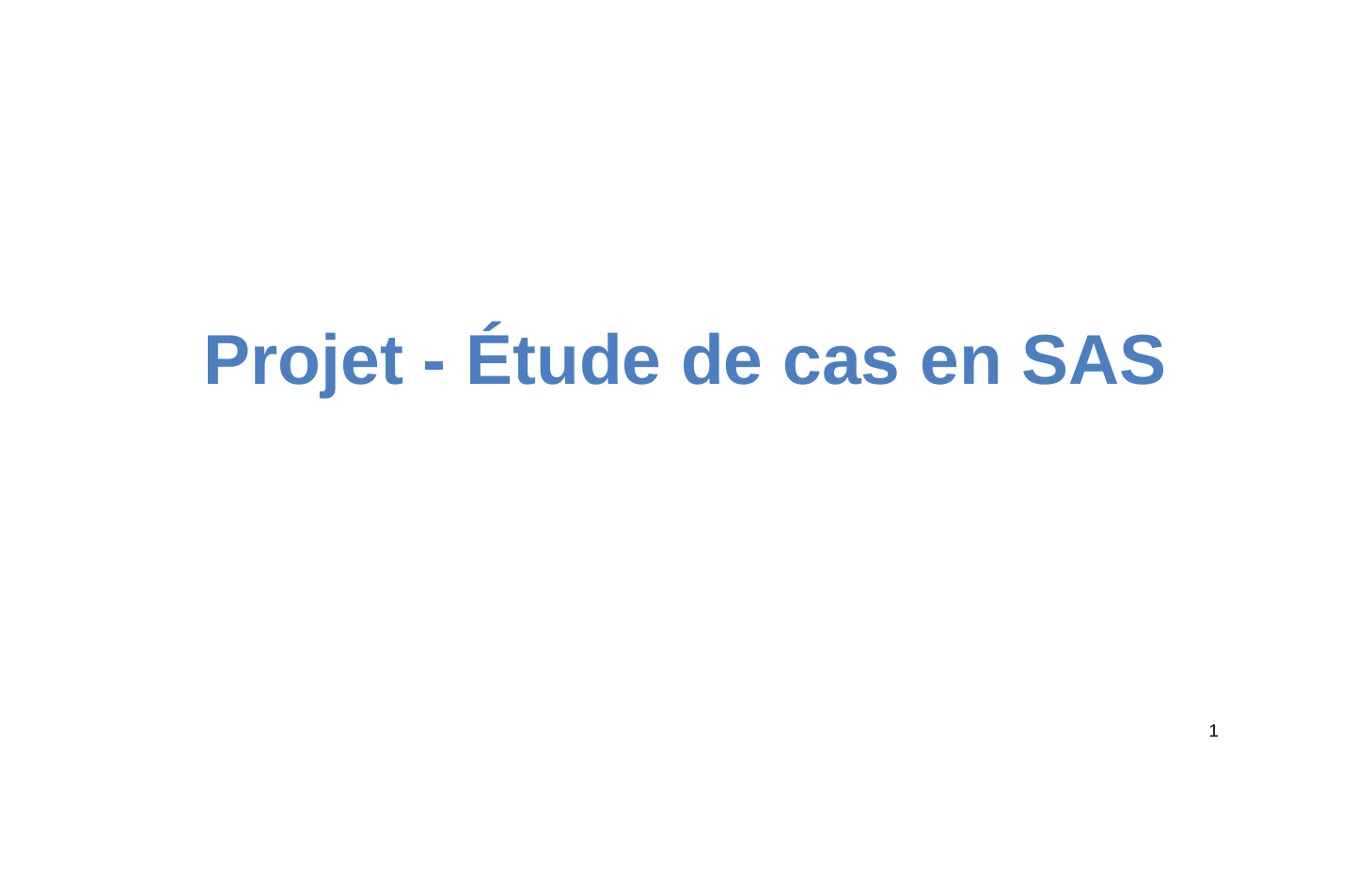

Projet - Étude de cas en SAS

1